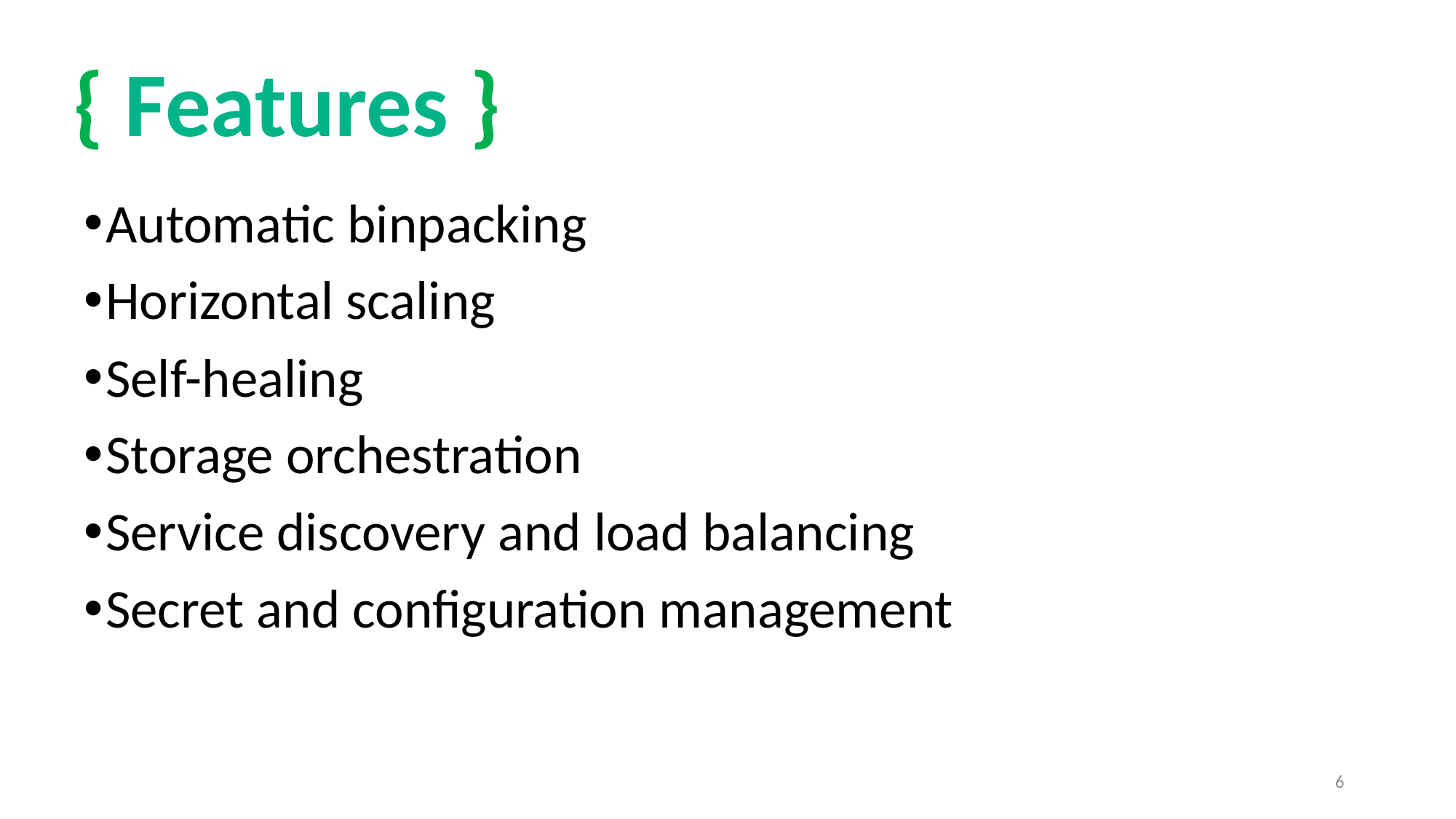

{ Features }
Automatic binpacking
Horizontal scaling
Self-healing
Storage orchestration
Service discovery and load balancing
Secret and configuration management
6